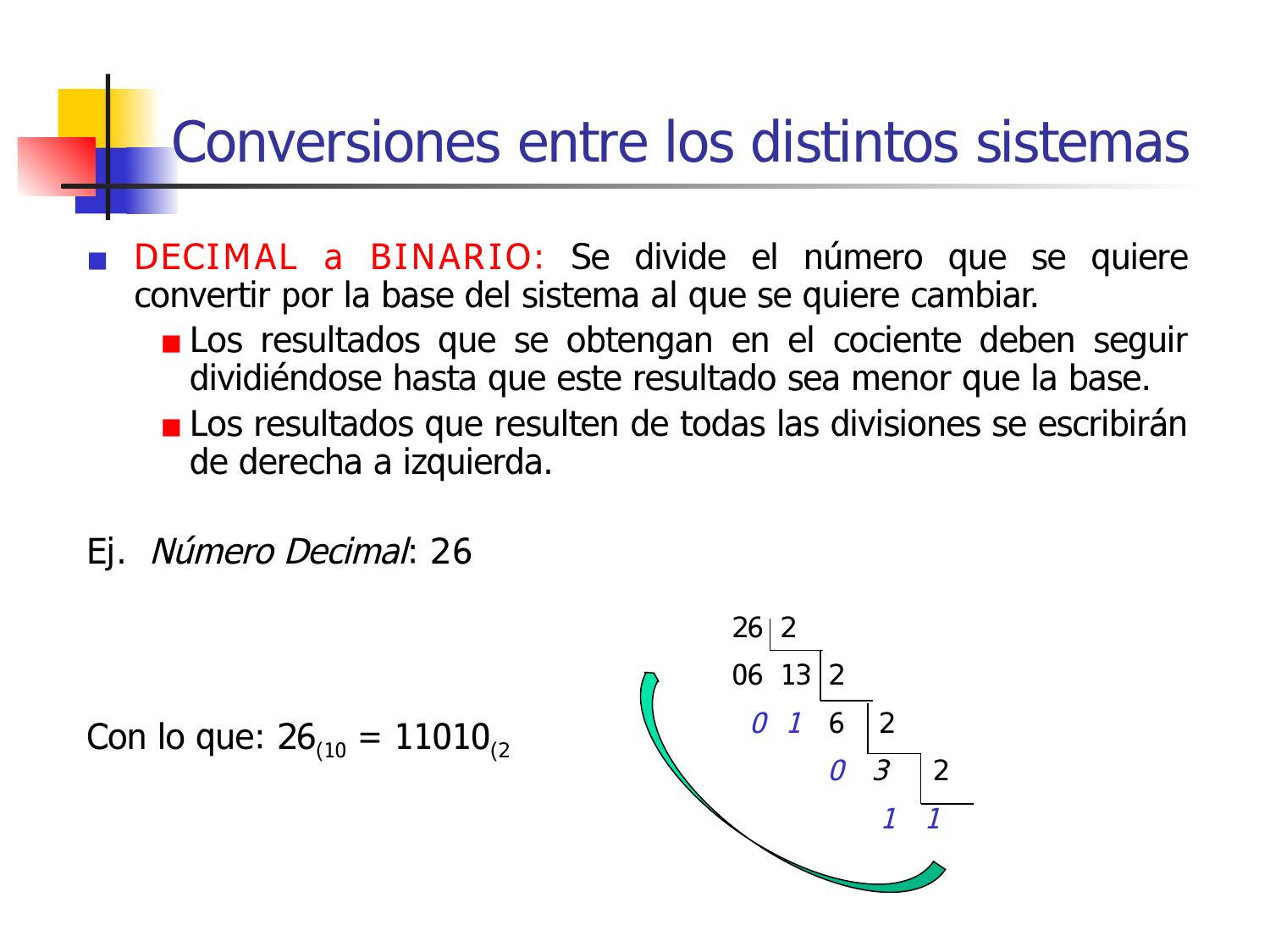

# Conversiones entre los distintos sistemas
DECIMAL a BINARIO: Se divide el número que se quiere convertir por la base del sistema al que se quiere cambiar.
Los resultados que se obtengan en el cociente deben seguir dividiéndose hasta que este resultado sea menor que la base.
Los resultados que resulten de todas las divisiones se escribirán de derecha a izquierda.

Ej.  Número Decimal: 26

Con lo que: 26(10 = 11010(2

26  2
06  13  2
  0  1   6    2
           0   3     2
                 1   1